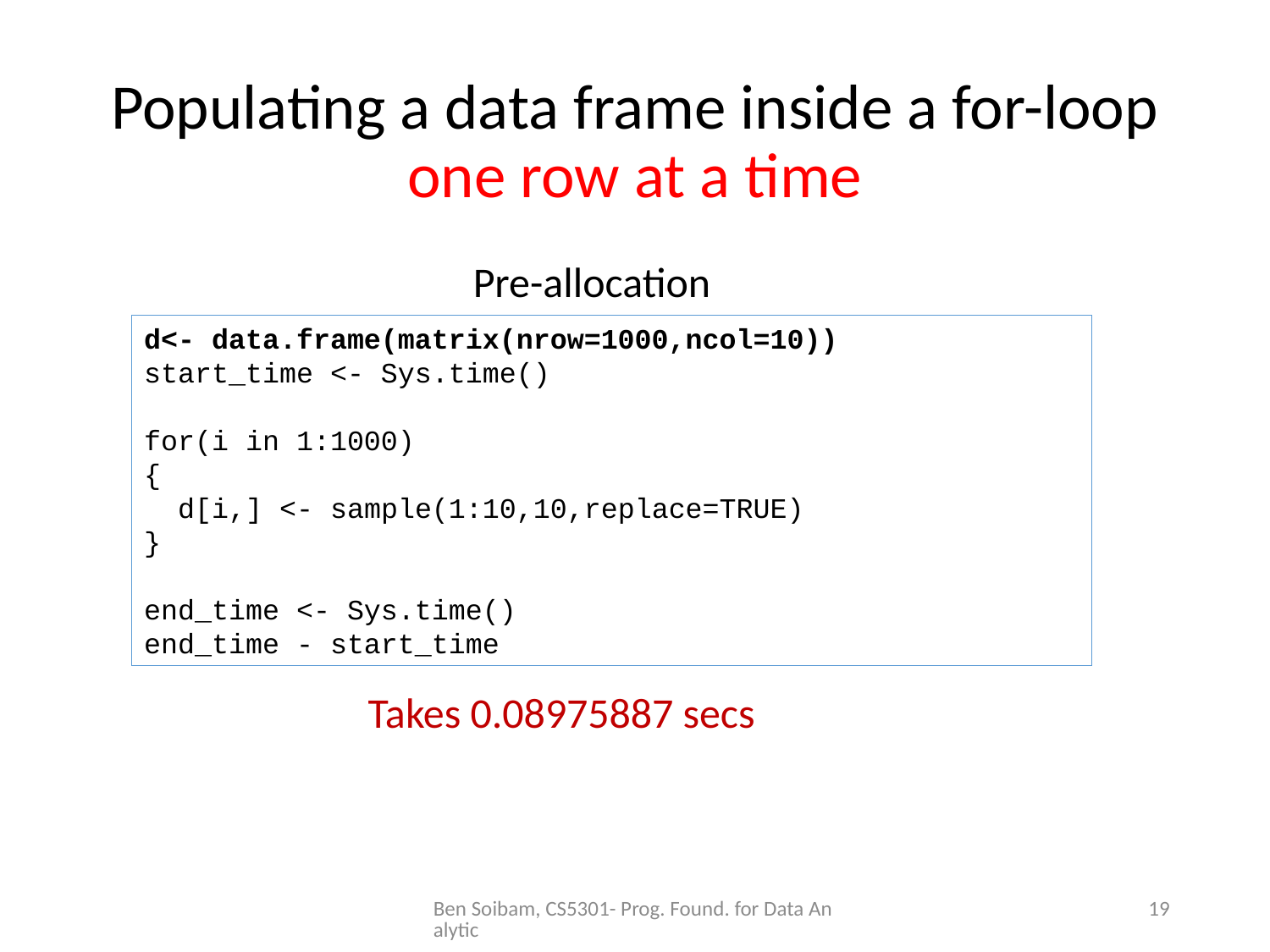

# Populating a data frame inside a for-loop one row at a time
Pre-allocation
d<- data.frame(matrix(nrow=1000,ncol=10))
start_time <- Sys.time()

for(i in 1:1000)
{
  d[i,] <- sample(1:10,10,replace=TRUE)
}

end_time <- Sys.time()
end_time - start_time
 Takes 0.08975887 secs
Ben Soibam, CS5301- Prog. Found. for Data Analytic
19